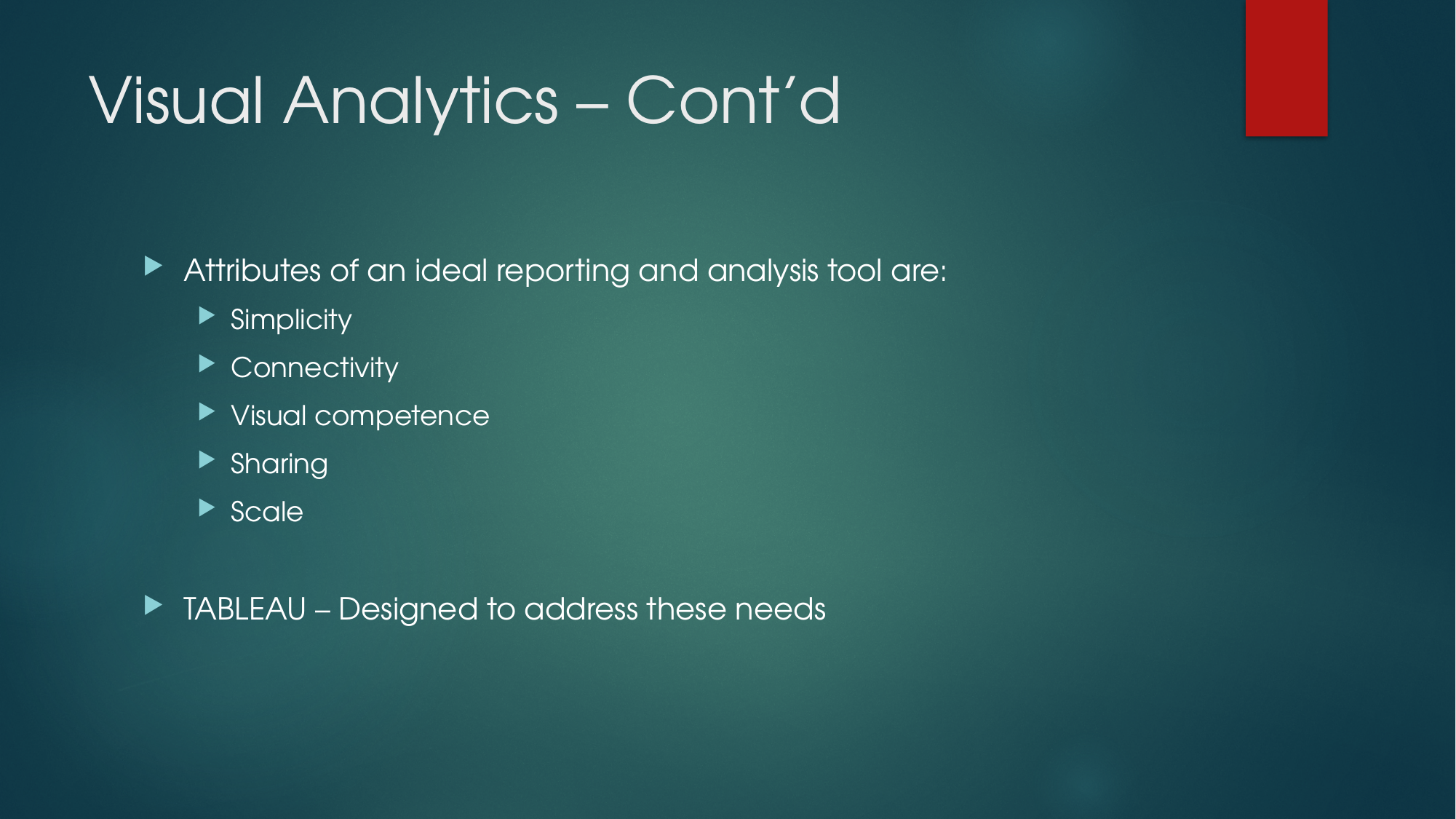

# Visual Analytics – Cont’d
Attributes of an ideal reporting and analysis tool are:
Simplicity
Connectivity
Visual competence
Sharing
Scale

TABLEAU – Designed to address these needs